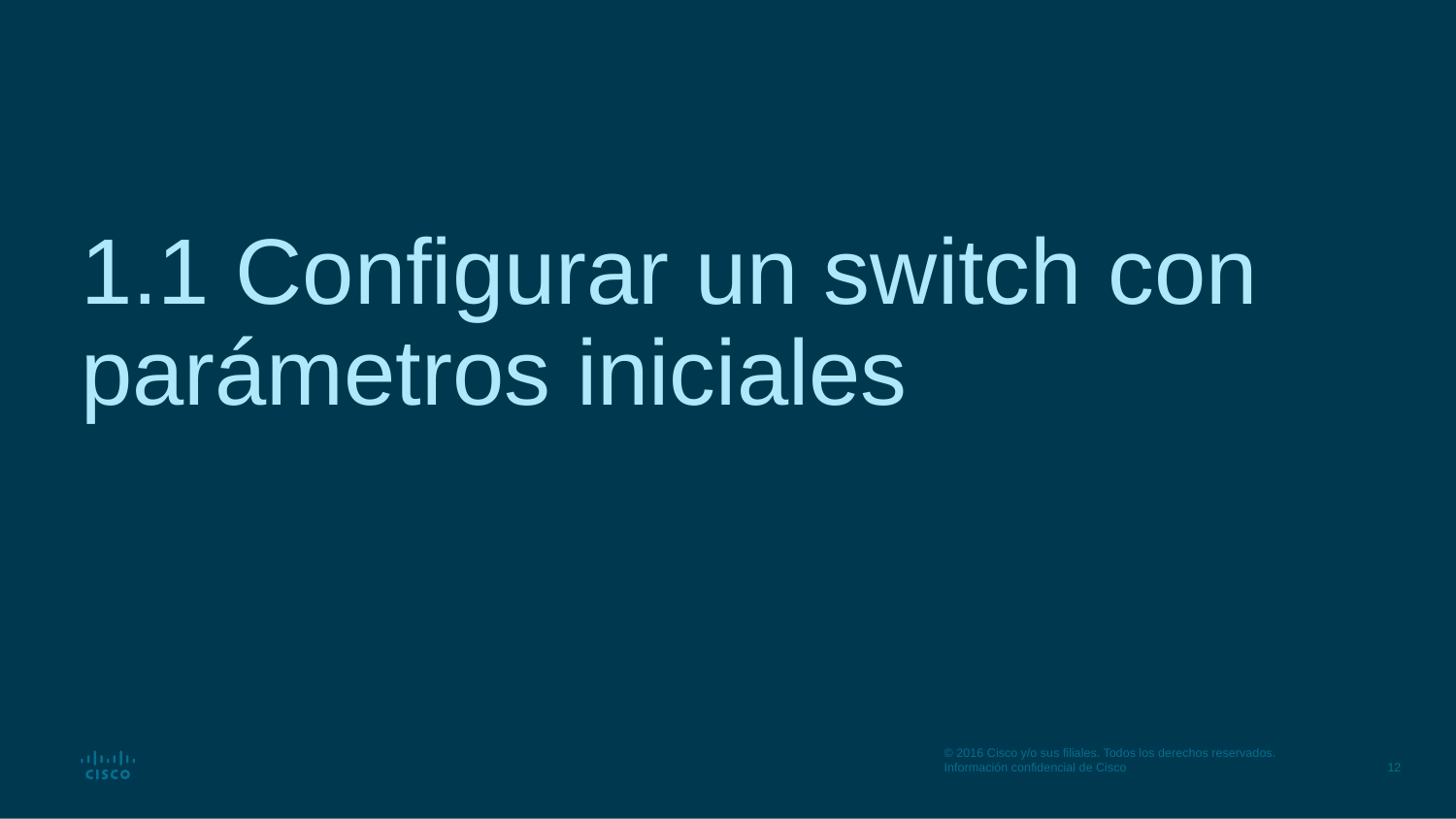

# 1.1 Configurar un switch con parámetros iniciales